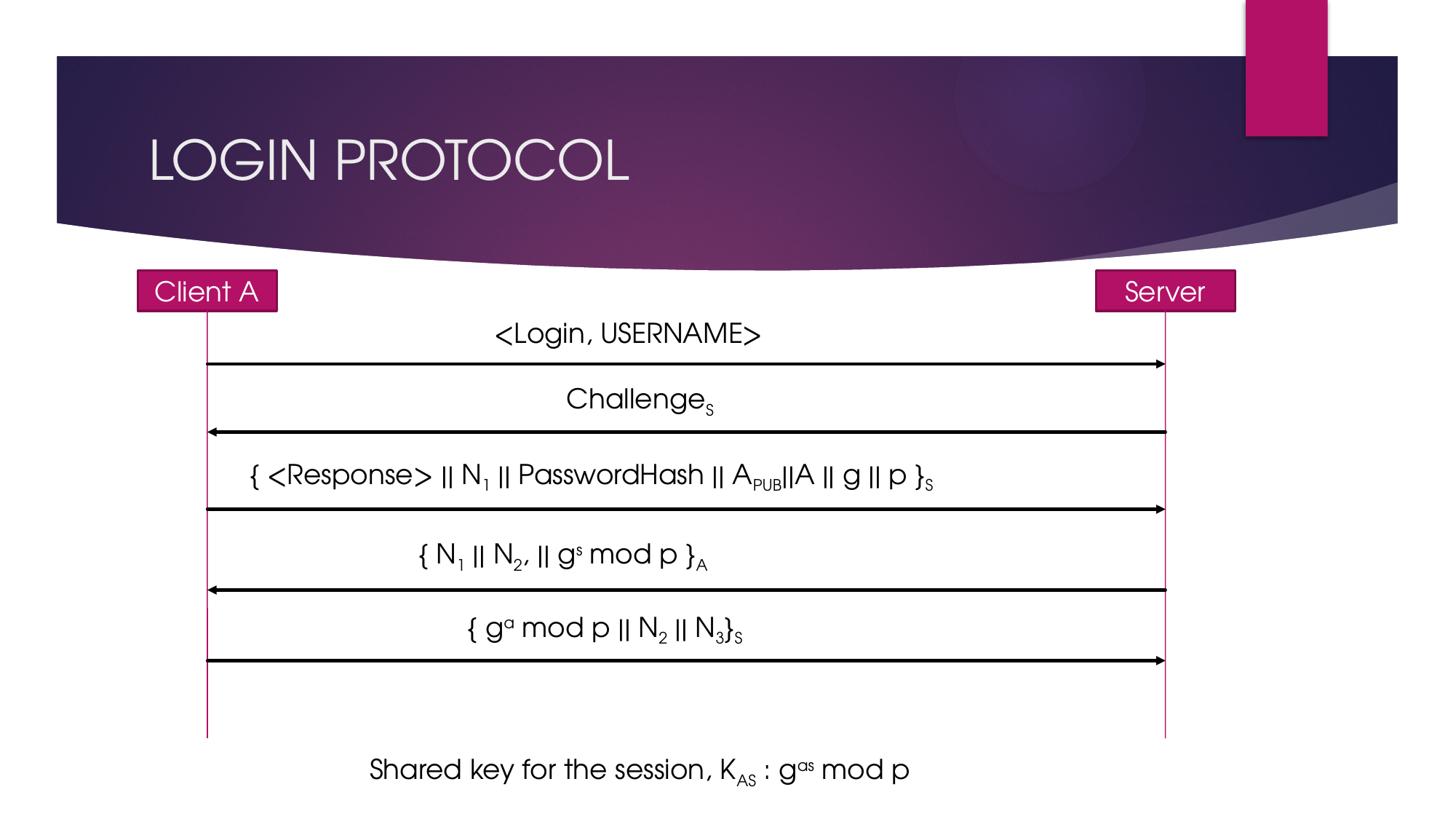

# LOGIN PROTOCOL
Client A
Server
<Login, USERNAME>
ChallengeS
{ <Response> || N1 || PasswordHash || APUB||A || g || p }S
{ N1 || N2, || gs mod p }A
{ ga mod p || N2 || N3}S
Shared key for the session, KAS : gas mod p